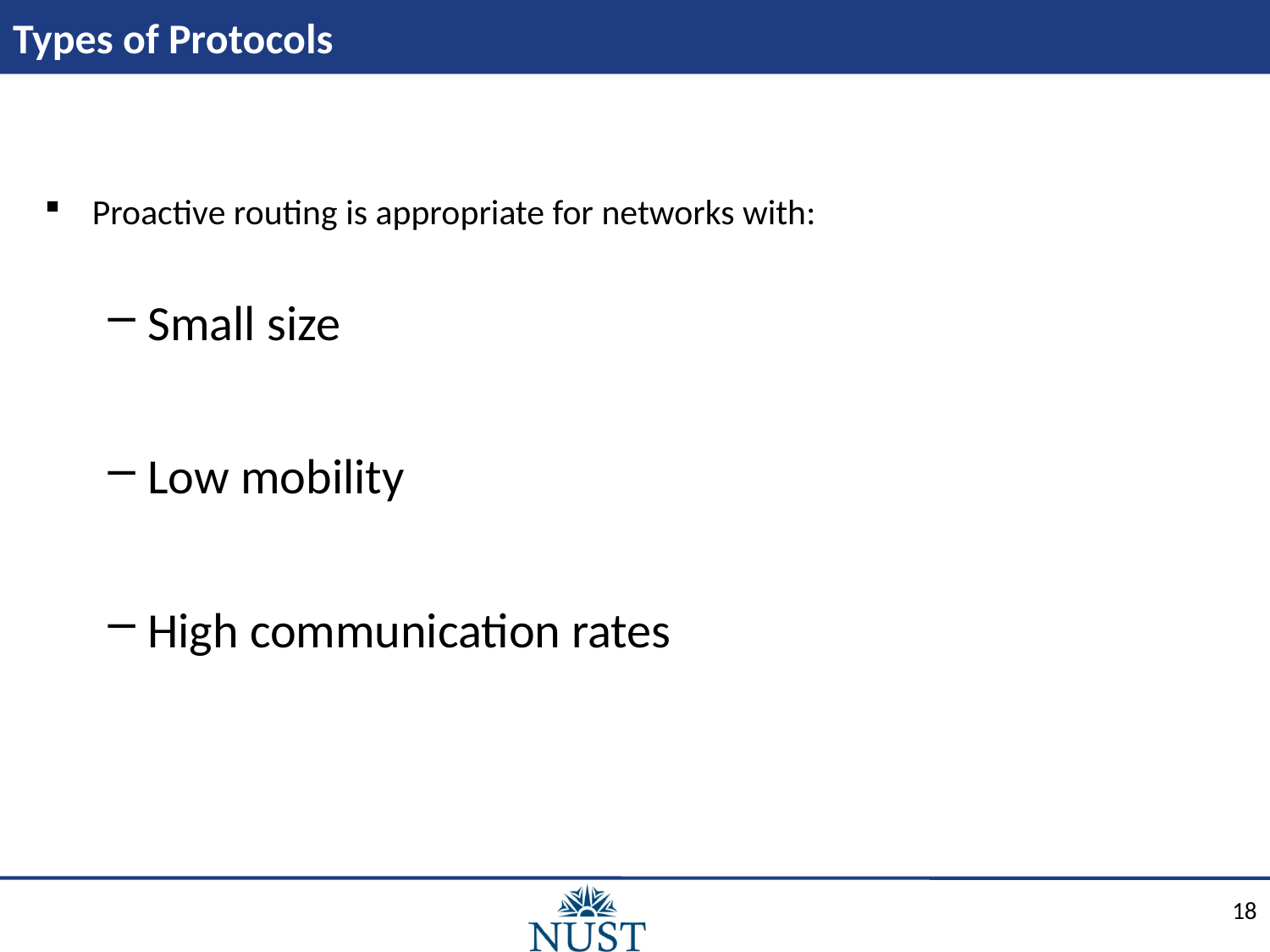

# Types of Protocols

Proactive routing is appropriate for networks with:

Small size

Low mobility

High communication rates

18